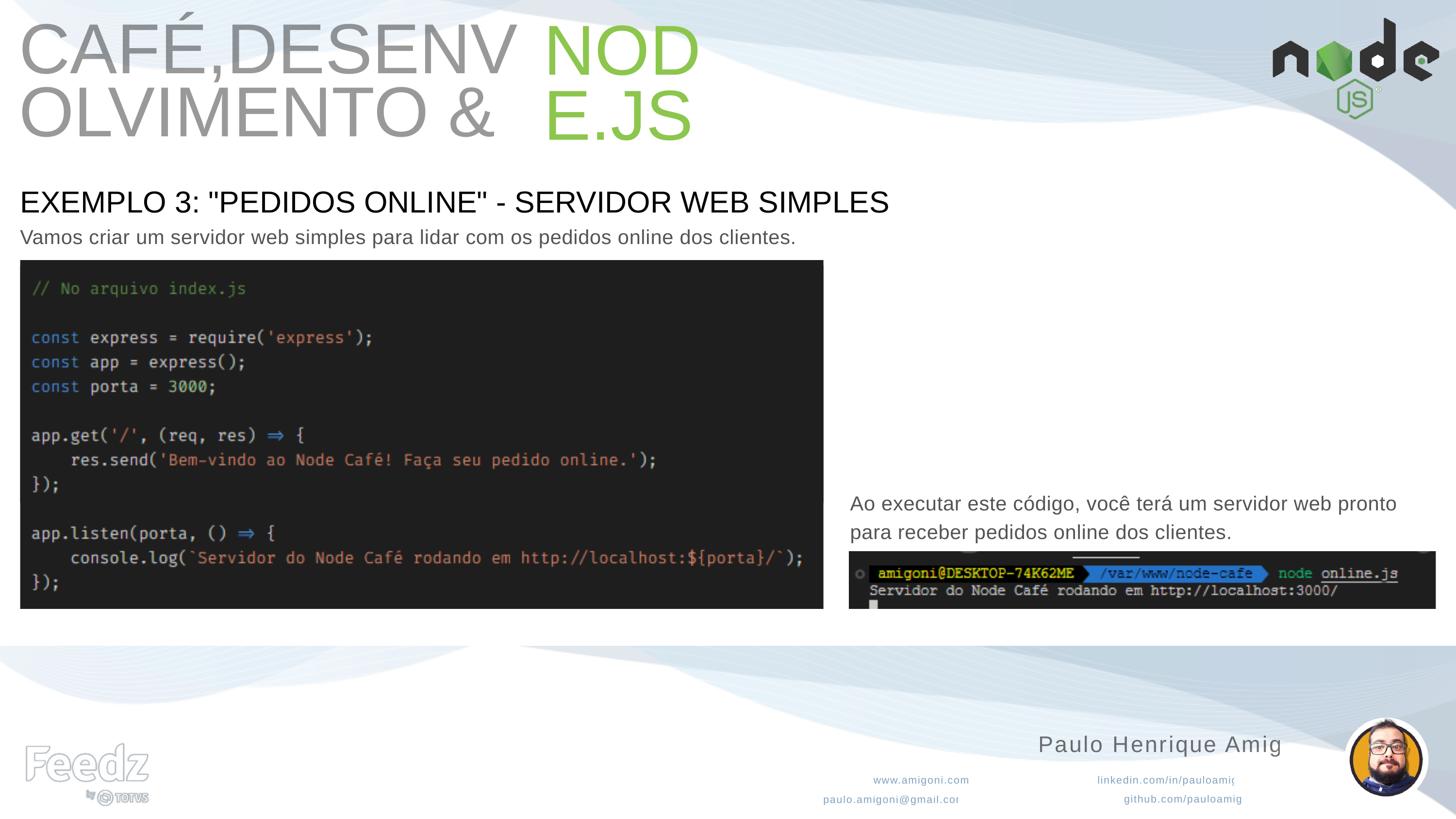

NODE.JS
CAFÉ,DESENVOLVIMENTO &
EXEMPLO 3: "PEDIDOS ONLINE" - SERVIDOR WEB SIMPLES
Vamos criar um servidor web simples para lidar com os pedidos online dos clientes.

Ao executar este código, você terá um servidor web pronto para receber pedidos online dos clientes.

Paulo Henrique Amigoni
www.amigoni.com.br
linkedin.com/in/pauloamigoni/
github.com/pauloamigoni/
paulo.amigoni@gmail.com.br